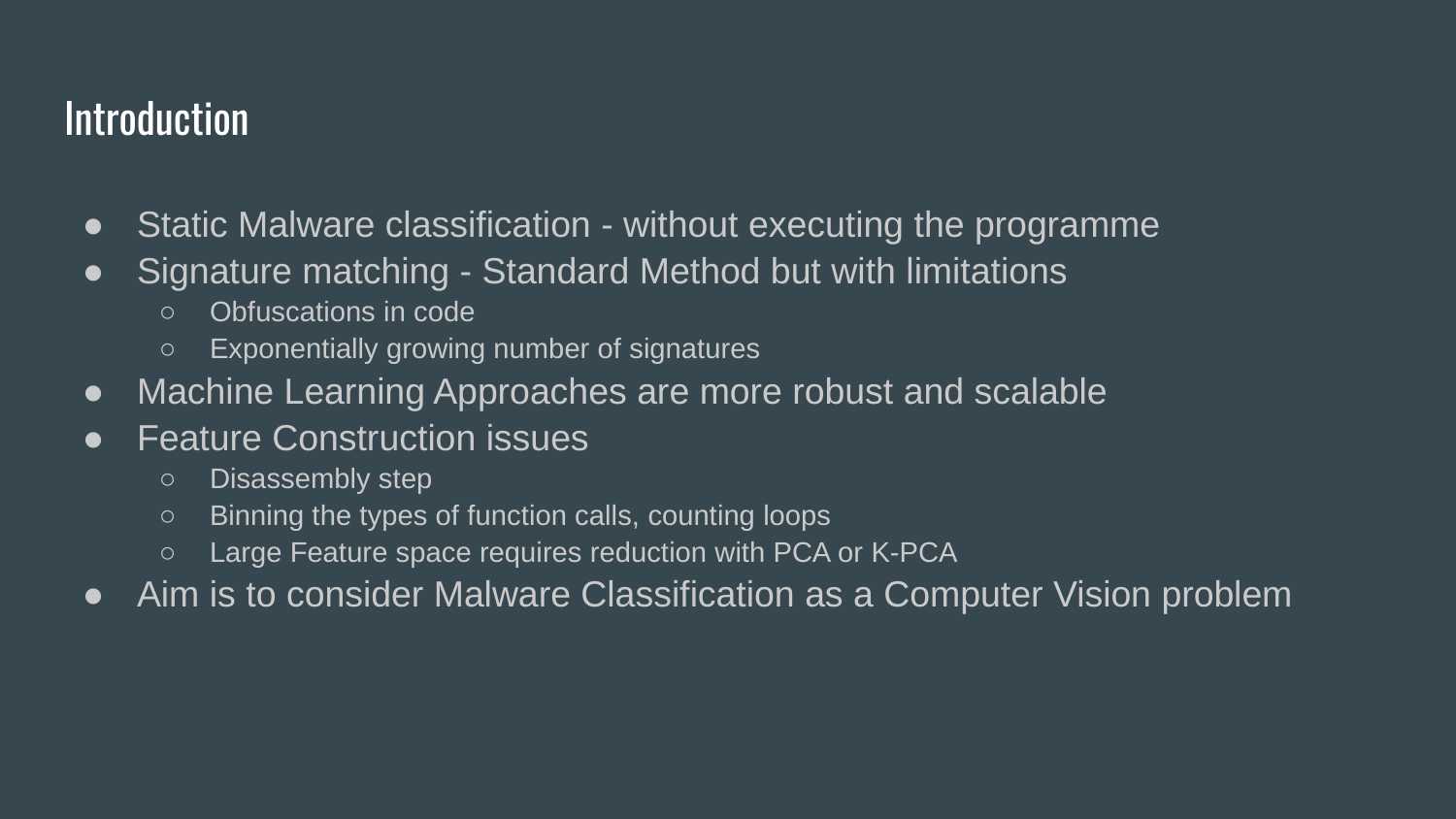

# Introduction
Static Malware classification - without executing the programme
Signature matching - Standard Method but with limitations
Obfuscations in code
Exponentially growing number of signatures
Machine Learning Approaches are more robust and scalable
Feature Construction issues
Disassembly step
Binning the types of function calls, counting loops
Large Feature space requires reduction with PCA or K-PCA
Aim is to consider Malware Classification as a Computer Vision problem